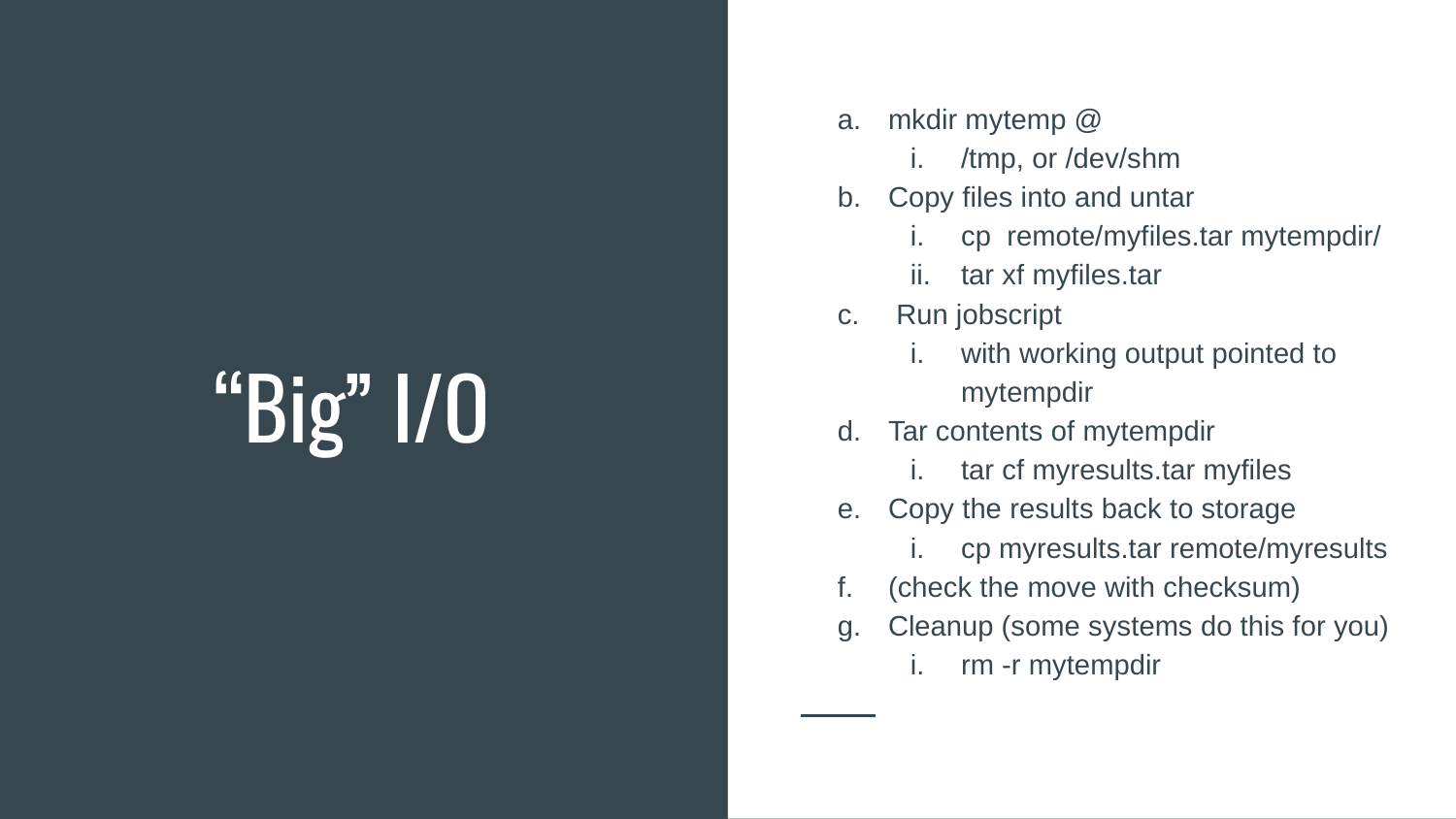

mkdir mytemp @
/tmp, or /dev/shm
Copy files into and untar
cp  remote/myfiles.tar mytempdir/
tar xf myfiles.tar
 Run jobscript
with working output pointed to mytempdir
Tar contents of mytempdir
tar cf myresults.tar myfiles
Copy the results back to storage
cp myresults.tar remote/myresults
(check the move with checksum)
Cleanup (some systems do this for you)
rm -r mytempdir
# “Big” I/O